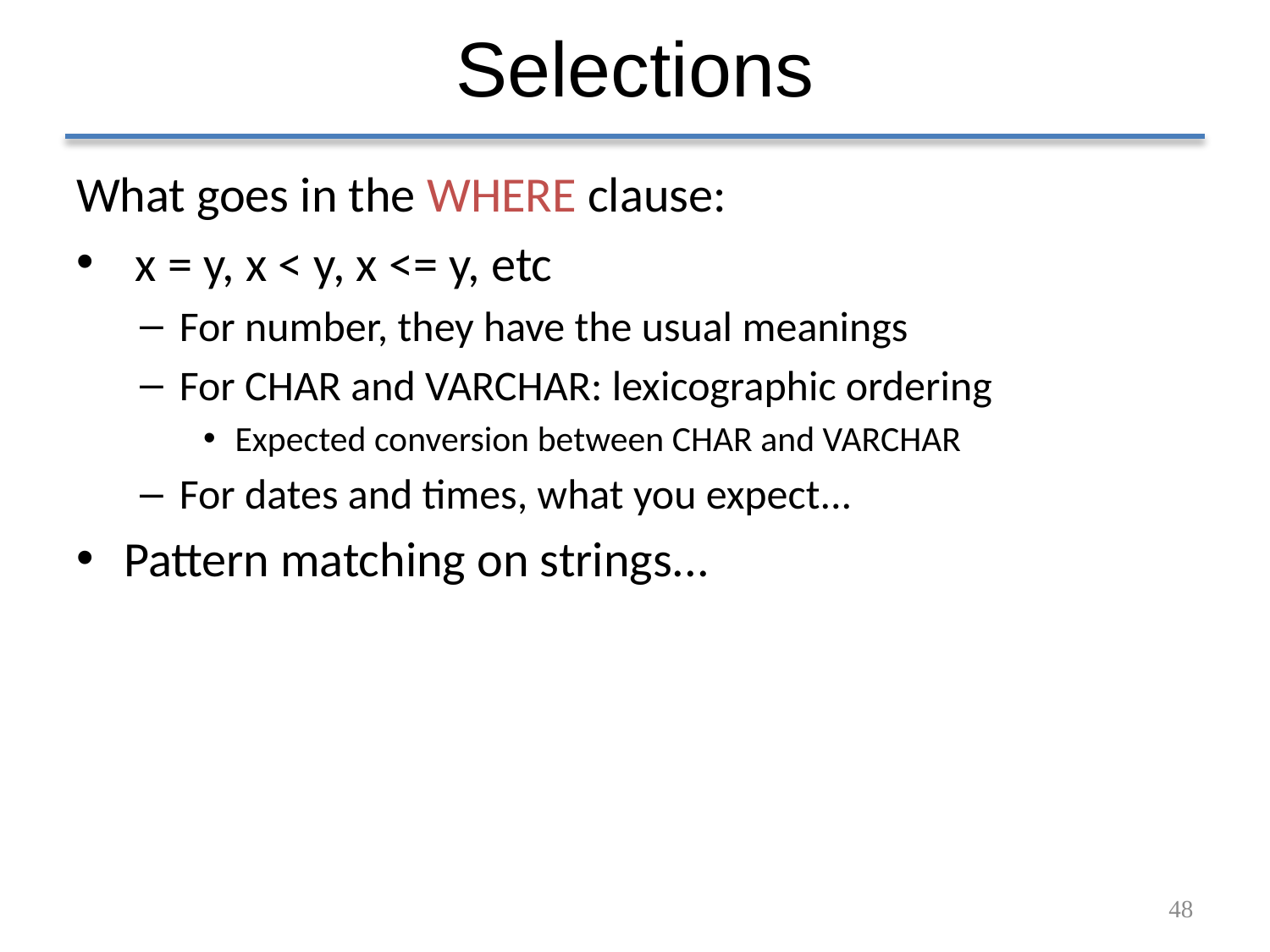

# Selections
What goes in the WHERE clause:
 x = y, x < y, x <= y, etc
For number, they have the usual meanings
For CHAR and VARCHAR: lexicographic ordering
Expected conversion between CHAR and VARCHAR
For dates and times, what you expect...
Pattern matching on strings...
48